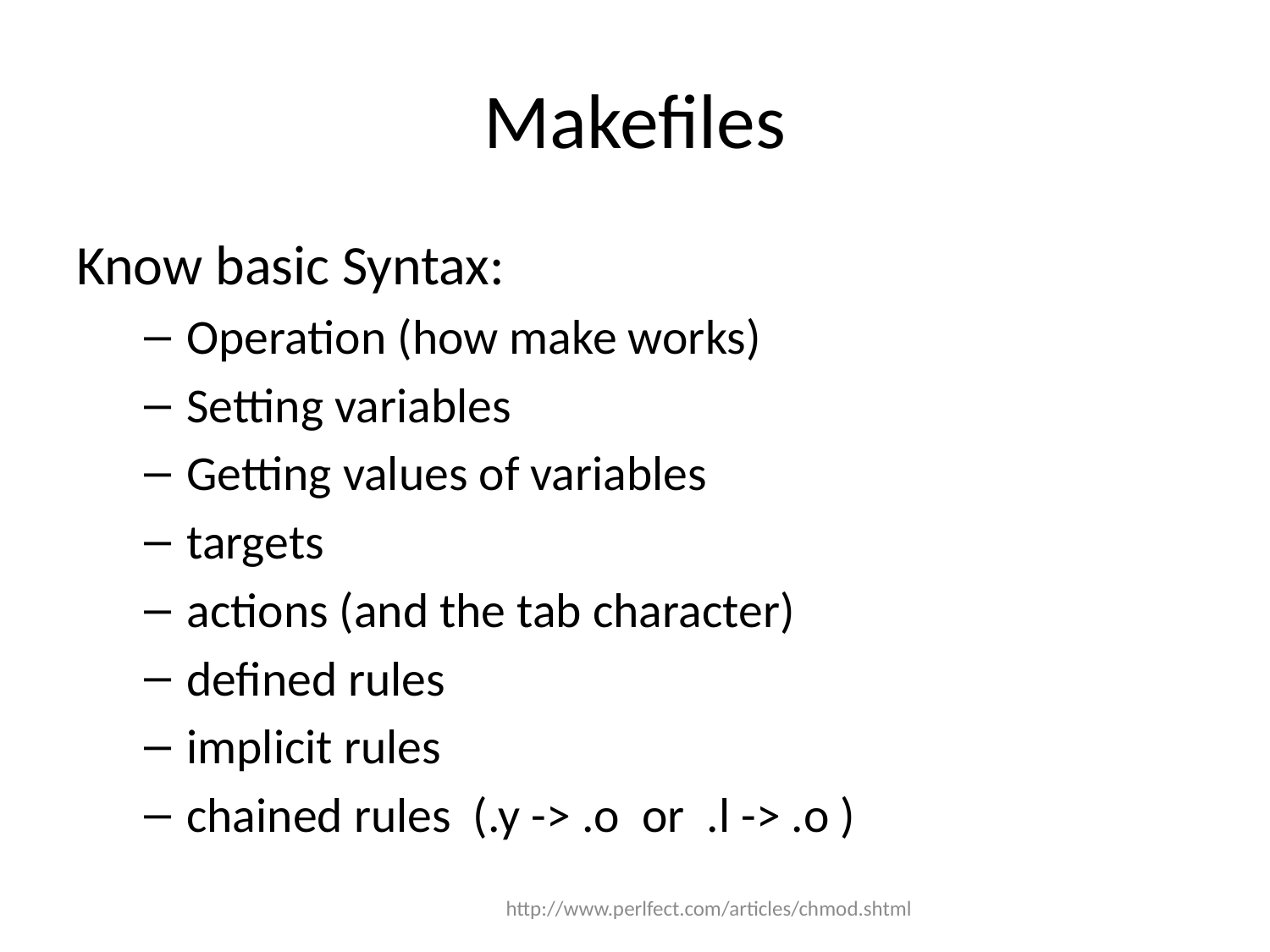

# Makefiles
Know basic Syntax:
Operation (how make works)
Setting variables
Getting values of variables
targets
actions (and the tab character)
defined rules
implicit rules
chained rules  (.y -> .o  or  .l -> .o )
http://www.perlfect.com/articles/chmod.shtml